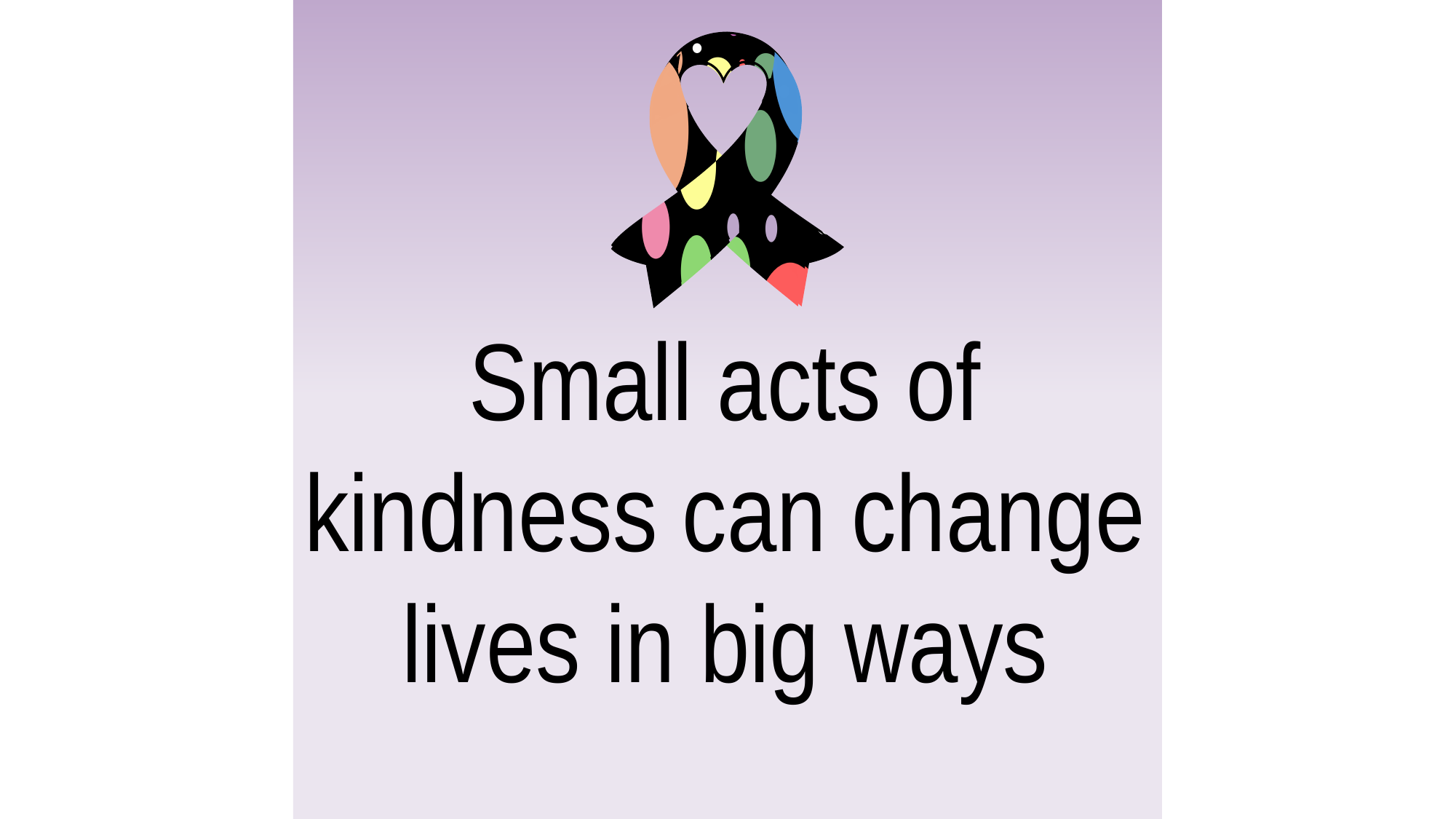

Small acts of kindness can change lives in big ways